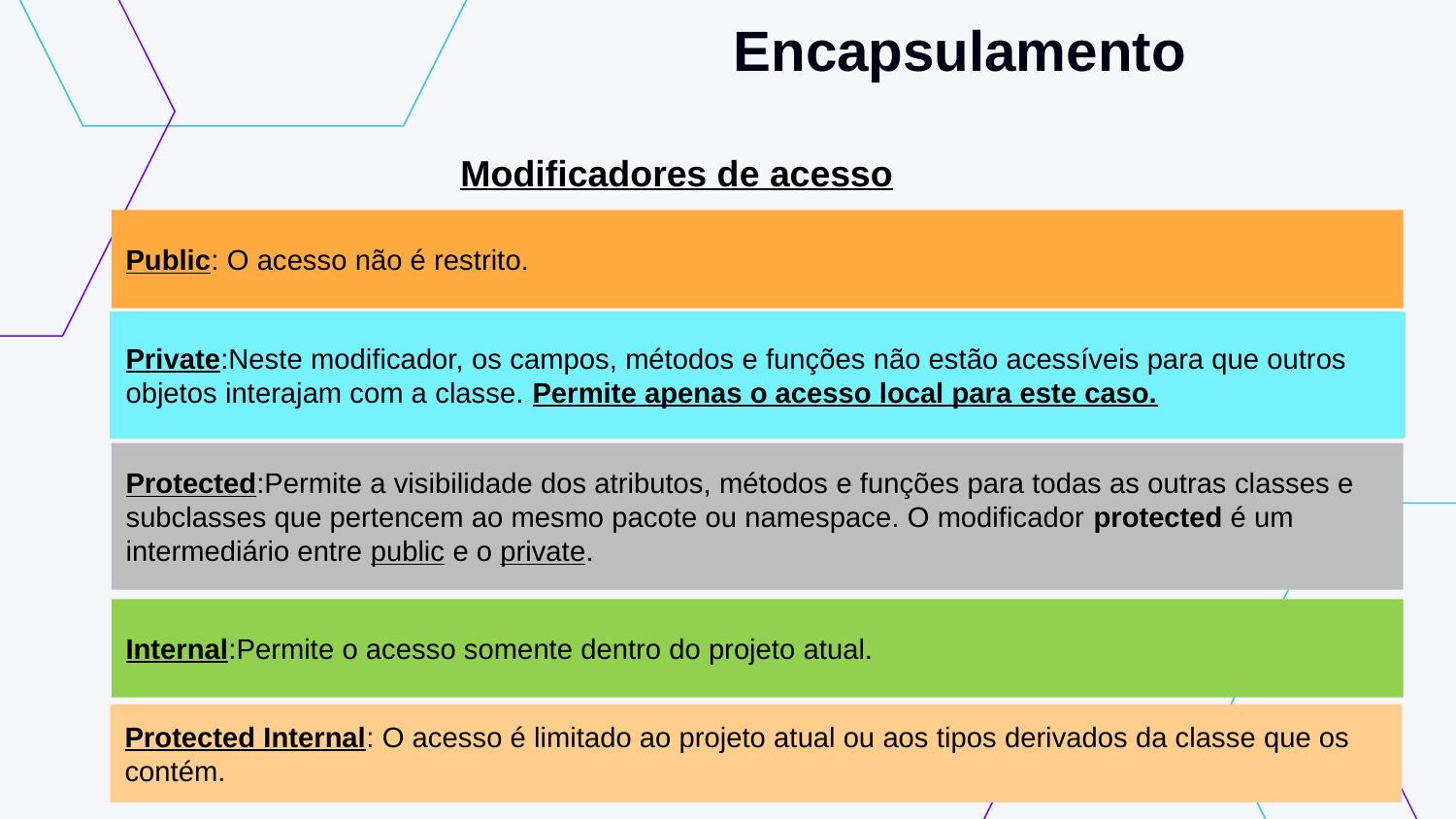

# Encapsulamento

Modificadores de acesso
Public: O acesso não é restrito.
Private:Neste modificador, os campos, métodos e funções não estão acessíveis para que outros objetos interajam com a classe. Permite apenas o acesso local para este caso.
Protected:Permite a visibilidade dos atributos, métodos e funções para todas as outras classes e subclasses que pertencem ao mesmo pacote ou namespace. O modificador protected é um intermediário entre public e o private.

Internal:Permite o acesso somente dentro do projeto atual.
Protected Internal: O acesso é limitado ao projeto atual ou aos tipos derivados da classe que os contém.